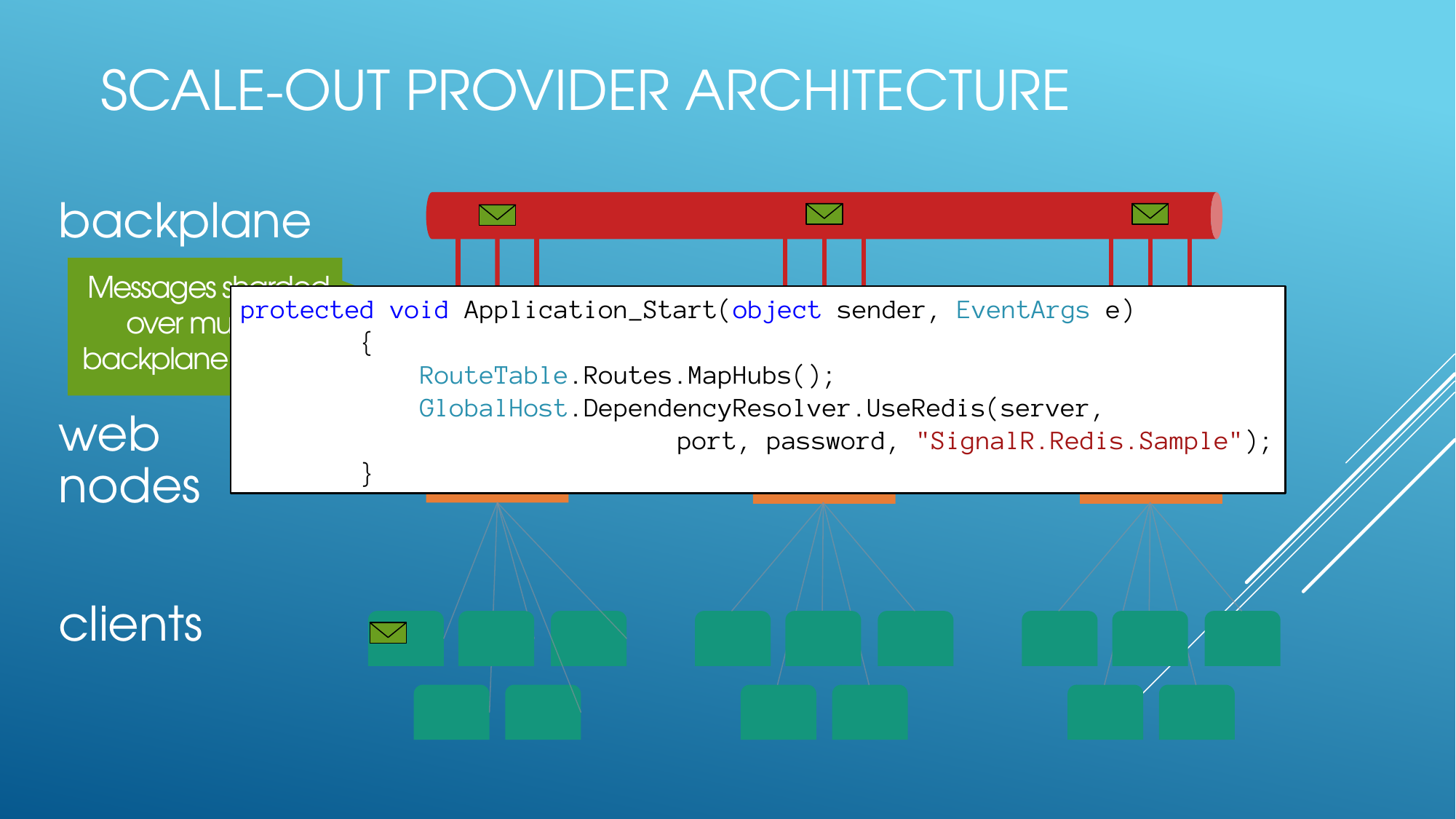

# Scale-out provider architecture
backplane

Messages sharded over multiple backplane streams
protected void Application_Start(object sender, EventArgs e)
        {
            RouteTable.Routes.MapHubs();
            GlobalHost.DependencyResolver.UseRedis(server,
				port, password, "SignalR.Redis.Sample");
        }

web nodes
clients